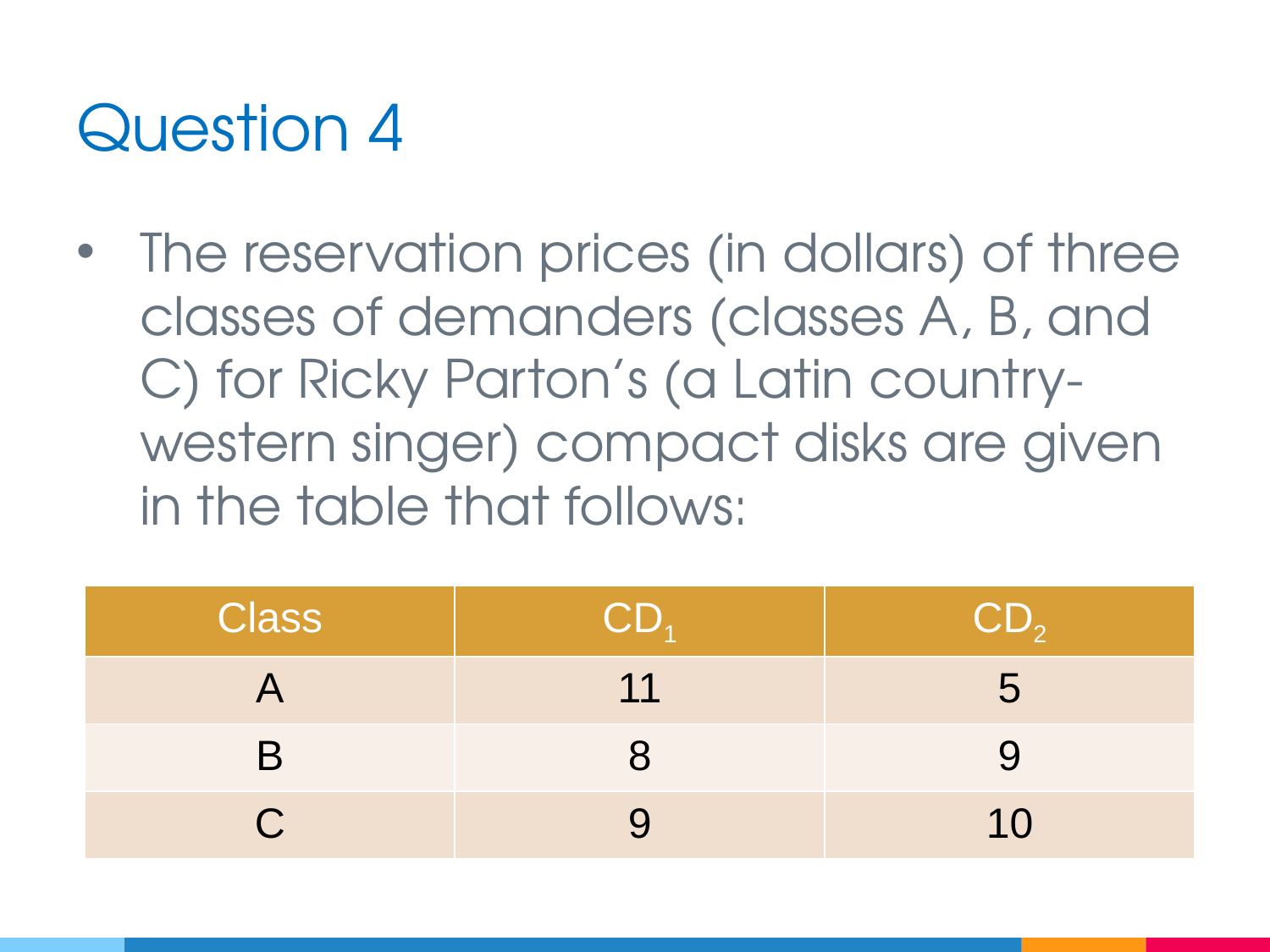

# Question 4
The reservation prices (in dollars) of three classes of demanders (classes A, B, and C) for Ricky Parton’s (a Latin country-western singer) compact disks are given in the table that follows:

| Class | CD1 | CD2 |
| --- | --- | --- |
| A | 11 | 5 |
| B | 8 | 9 |
| C | 9 | 10 |